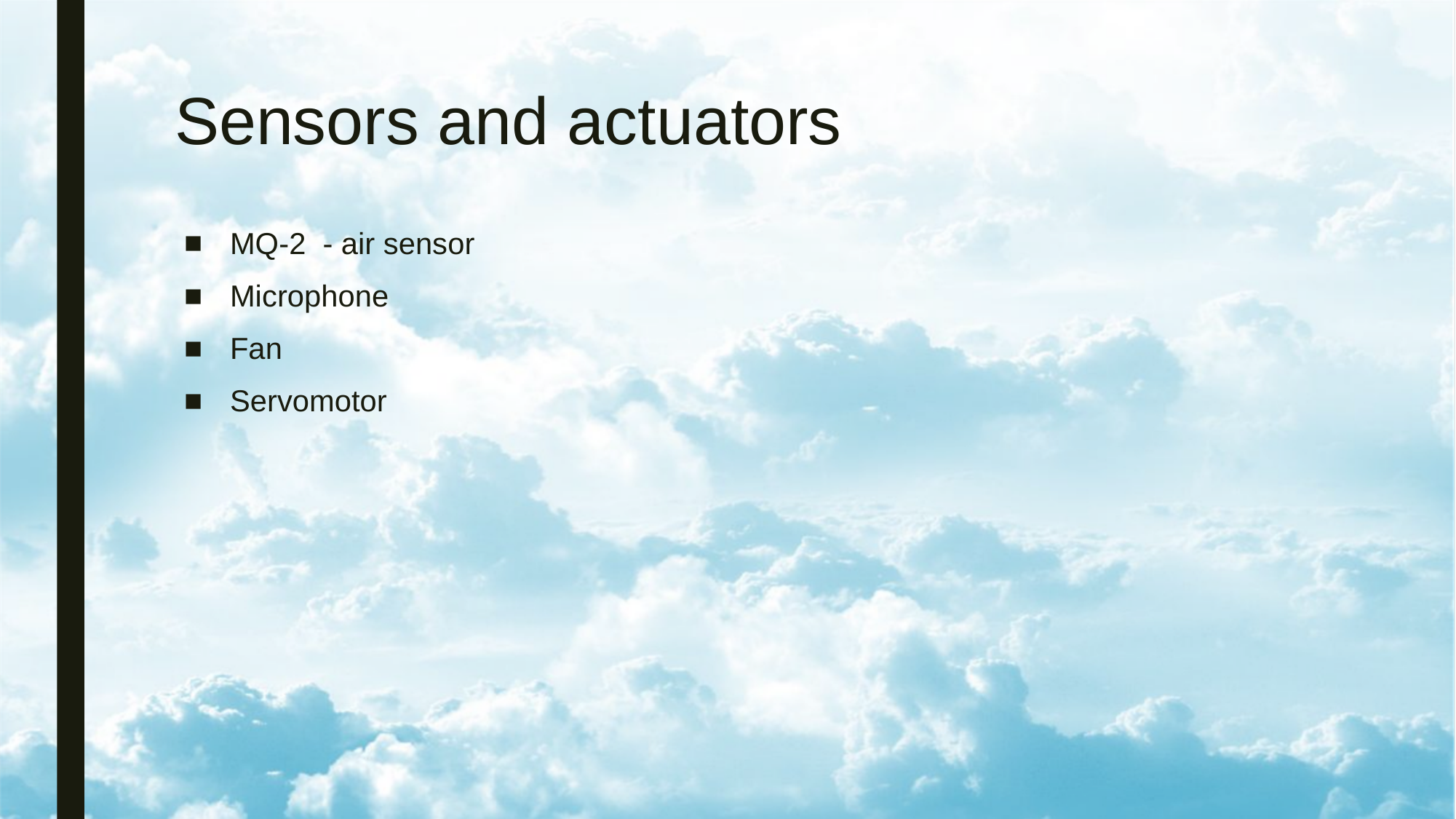

# Sensors and actuators
MQ-2  - air sensor
Microphone
Fan
Servomotor